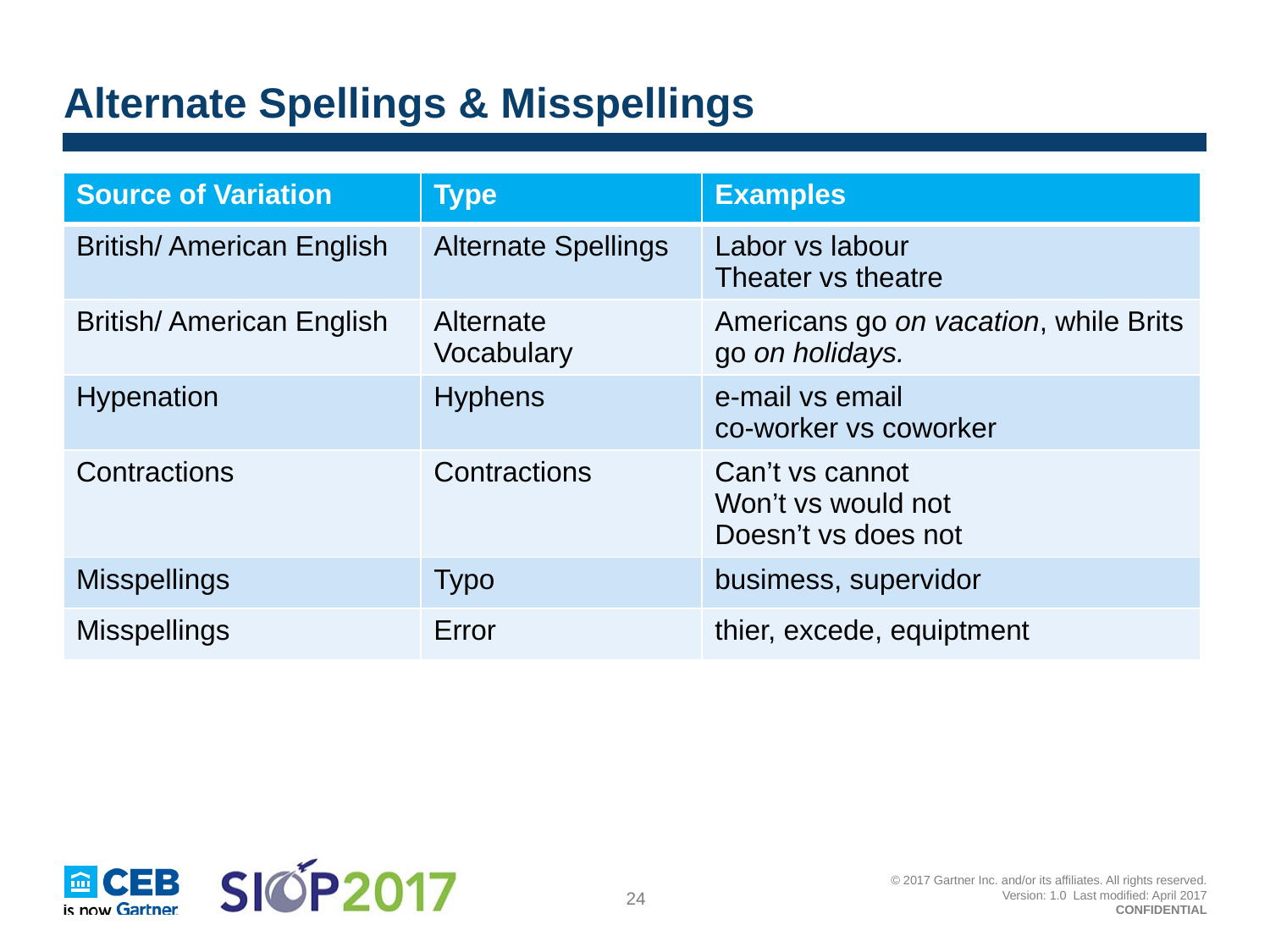

# Alternate Spellings & Misspellings
| Source of Variation | Type | Examples |
| --- | --- | --- |
| British/ American English | Alternate Spellings | Labor vs labour Theater vs theatre |
| British/ American English | Alternate Vocabulary | Americans go on vacation, while Brits go on holidays. |
| Hypenation | Hyphens | e-mail vs email co-worker vs coworker |
| Contractions | Contractions | Can’t vs cannot Won’t vs would not Doesn’t vs does not |
| Misspellings | Typo | busimess, supervidor |
| Misspellings | Error | thier, excede, equiptment |